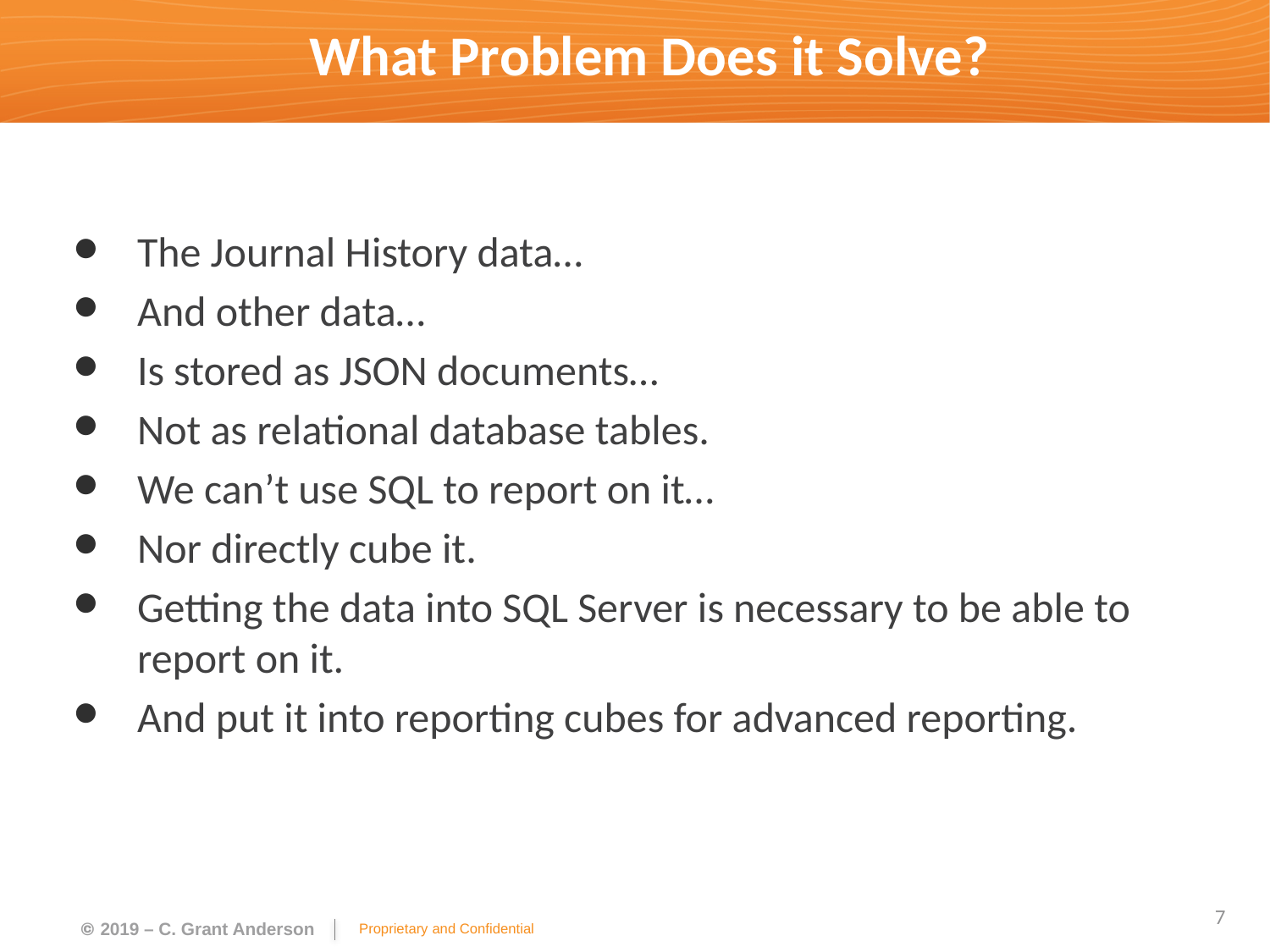

# What Problem Does it Solve?
The Journal History data…
And other data…
Is stored as JSON documents…
Not as relational database tables.
We can’t use SQL to report on it…
Nor directly cube it.
Getting the data into SQL Server is necessary to be able to report on it.
And put it into reporting cubes for advanced reporting.
7